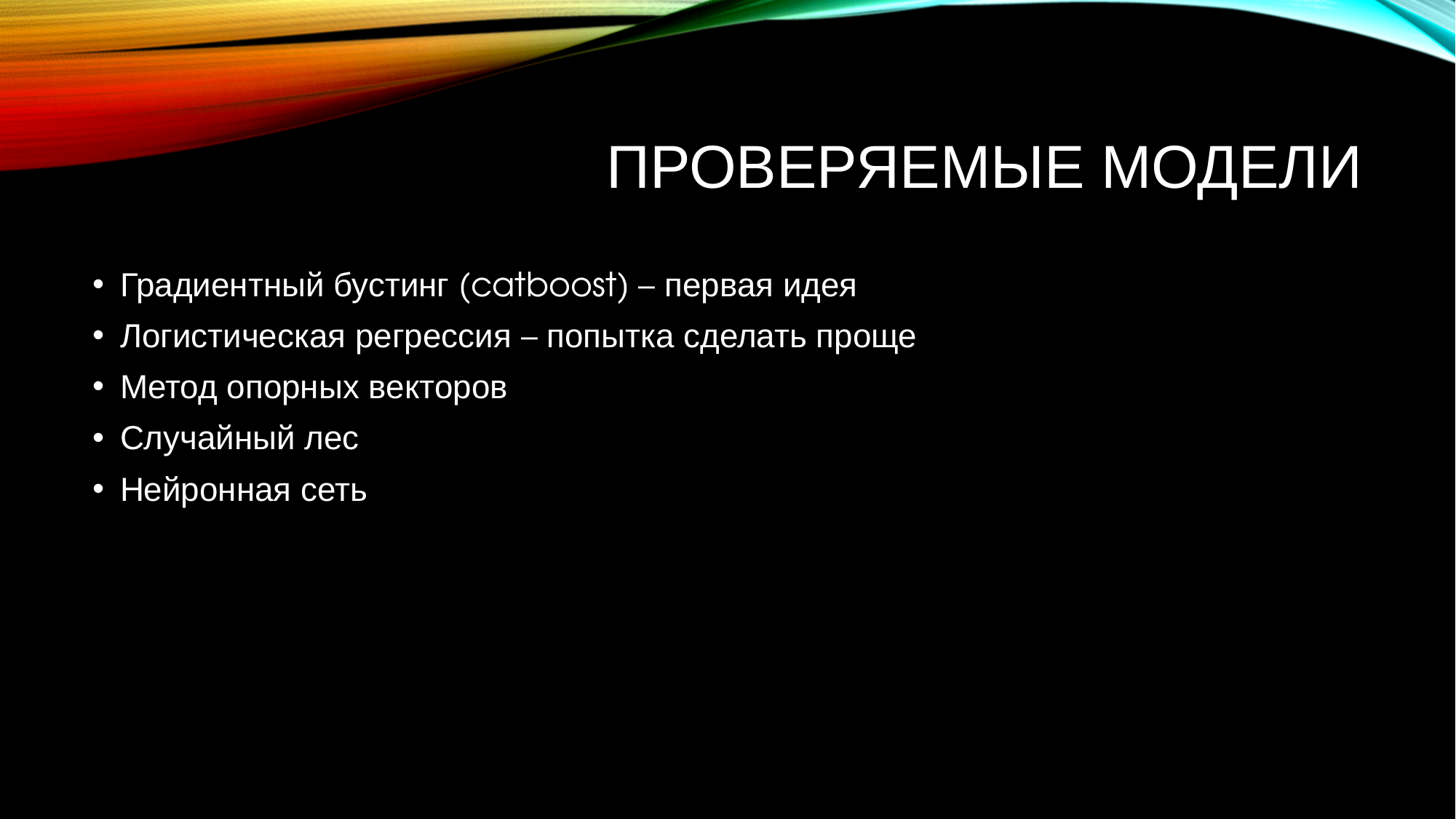

# Проверяемые модели
Градиентный бустинг (catboost) – первая идея
Логистическая регрессия – попытка сделать проще
Метод опорных векторов
Случайный лес
Нейронная сеть